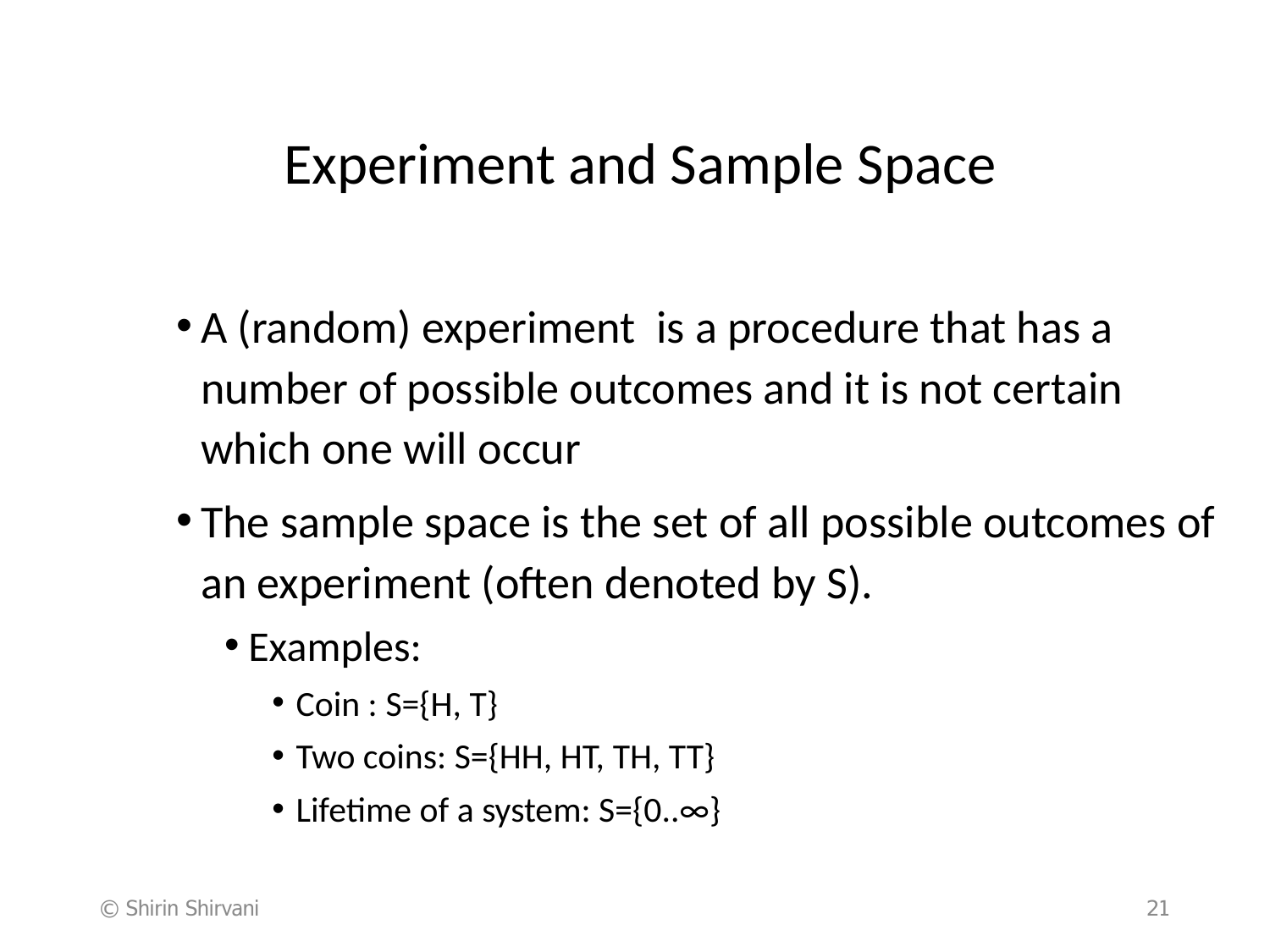

# Experiment and Sample Space
A (random) experiment  is a procedure that has a number of possible outcomes and it is not certain which one will occur
The sample space is the set of all possible outcomes of an experiment (often denoted by S).
Examples:
Coin : S={H, T}
Two coins: S={HH, HT, TH, TT}
Lifetime of a system: S={0..∞}
© Shirin Shirvani
21